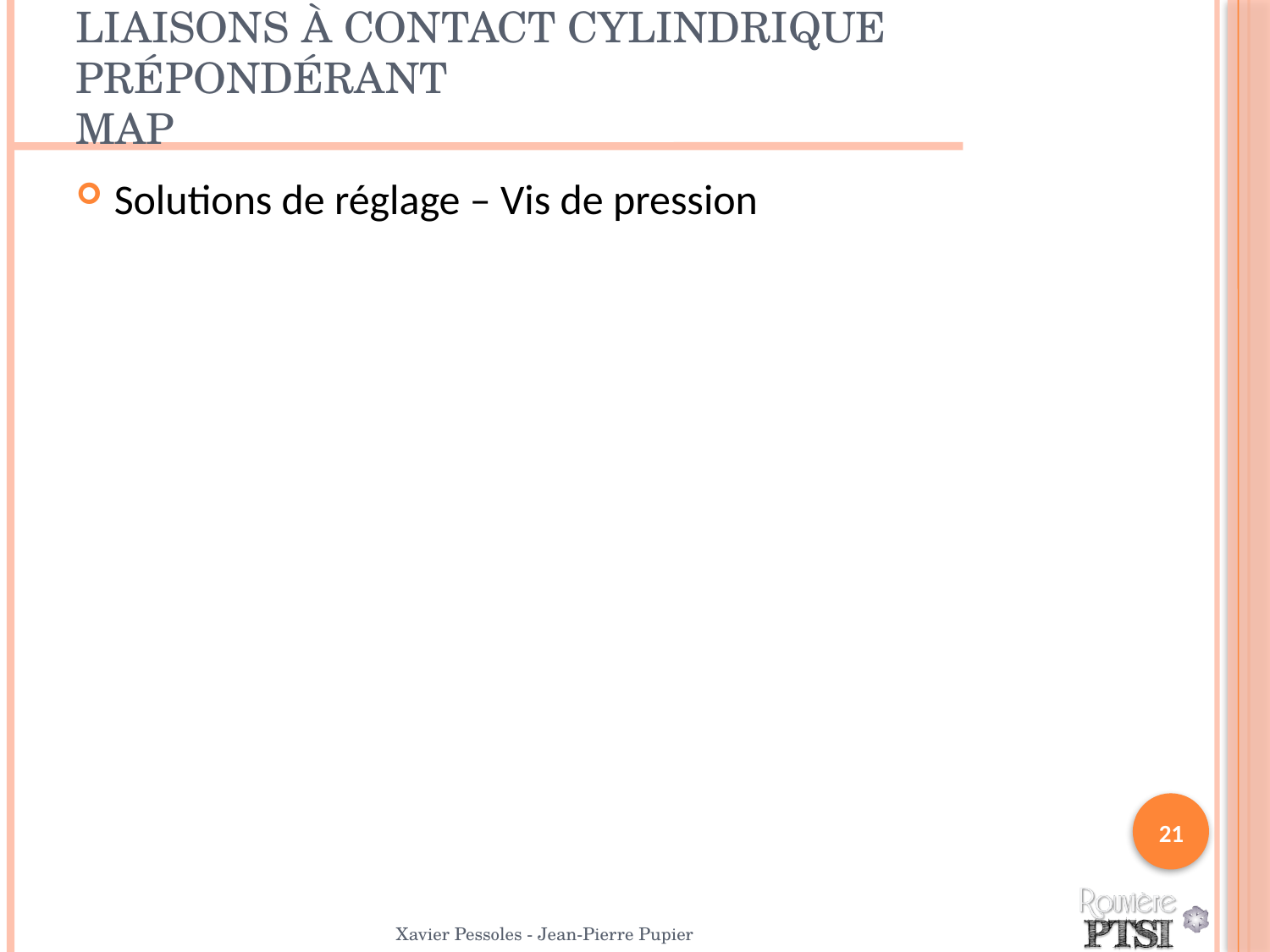

# Liaisons à contact cylindrique prépondérant MAP
Solutions de réglage – Vis de pression
21
Xavier Pessoles - Jean-Pierre Pupier